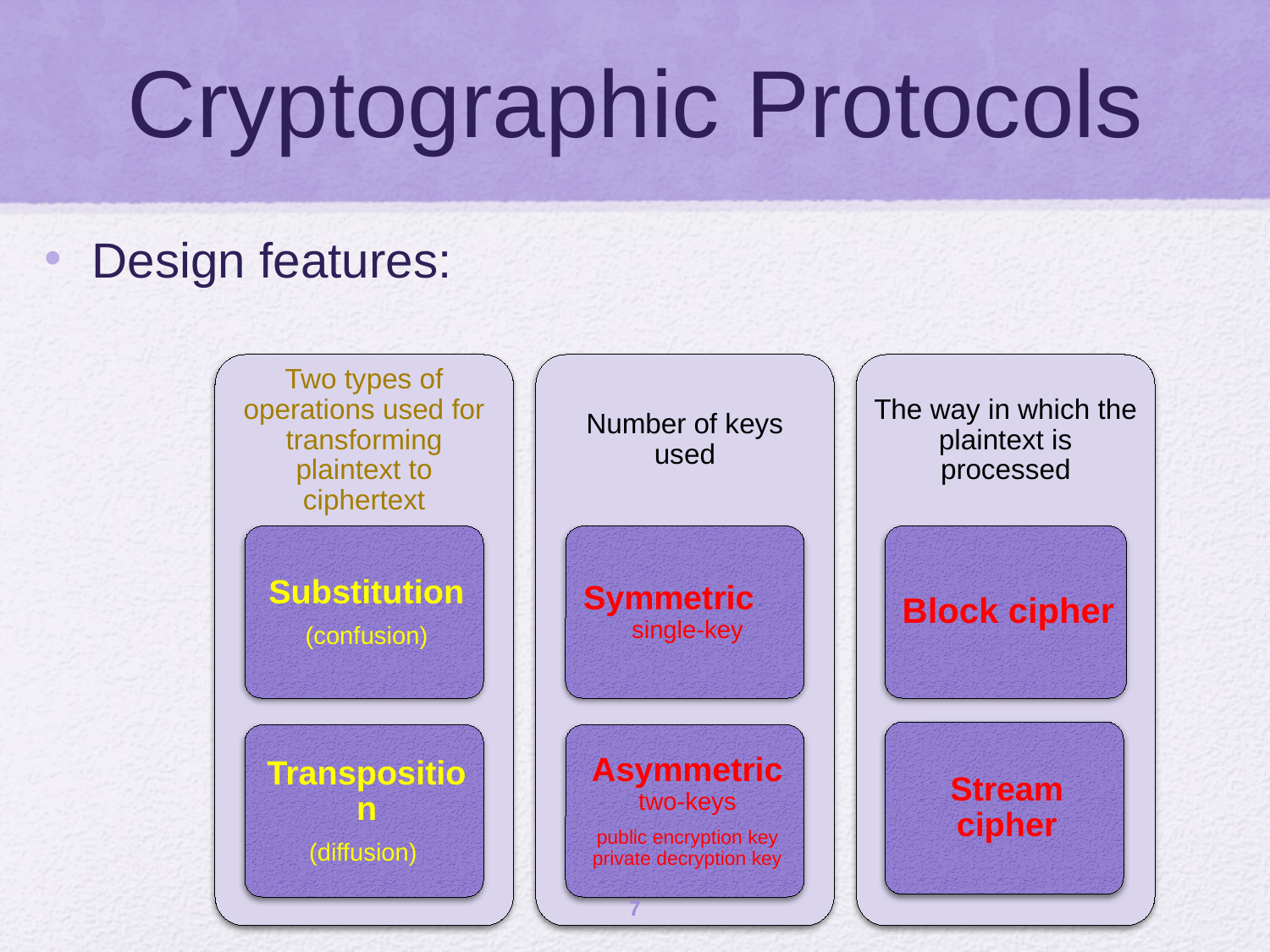

# Cryptographic Protocols
Design features:
Two types of operations used for transforming plaintext to ciphertext
Substitution
(confusion)
Transposition
(diffusion)
Number of keys used
Symmetric     single-key
Asymmetric two-keys
public encryption key
private decryption key
The way in which the plaintext is processed
Block cipher
Stream cipher
7